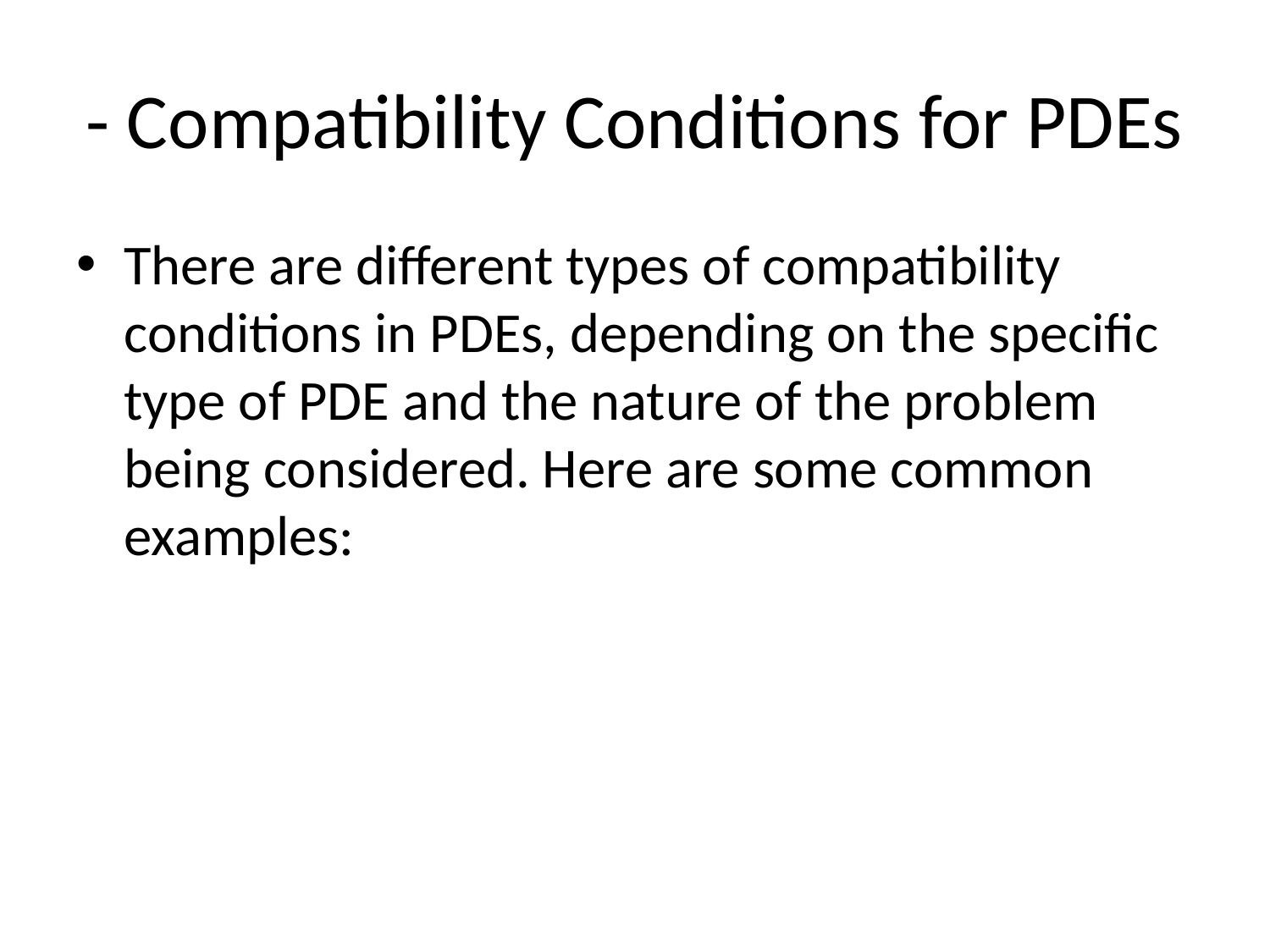

# - Compatibility Conditions for PDEs
There are different types of compatibility conditions in PDEs, depending on the specific type of PDE and the nature of the problem being considered. Here are some common examples: